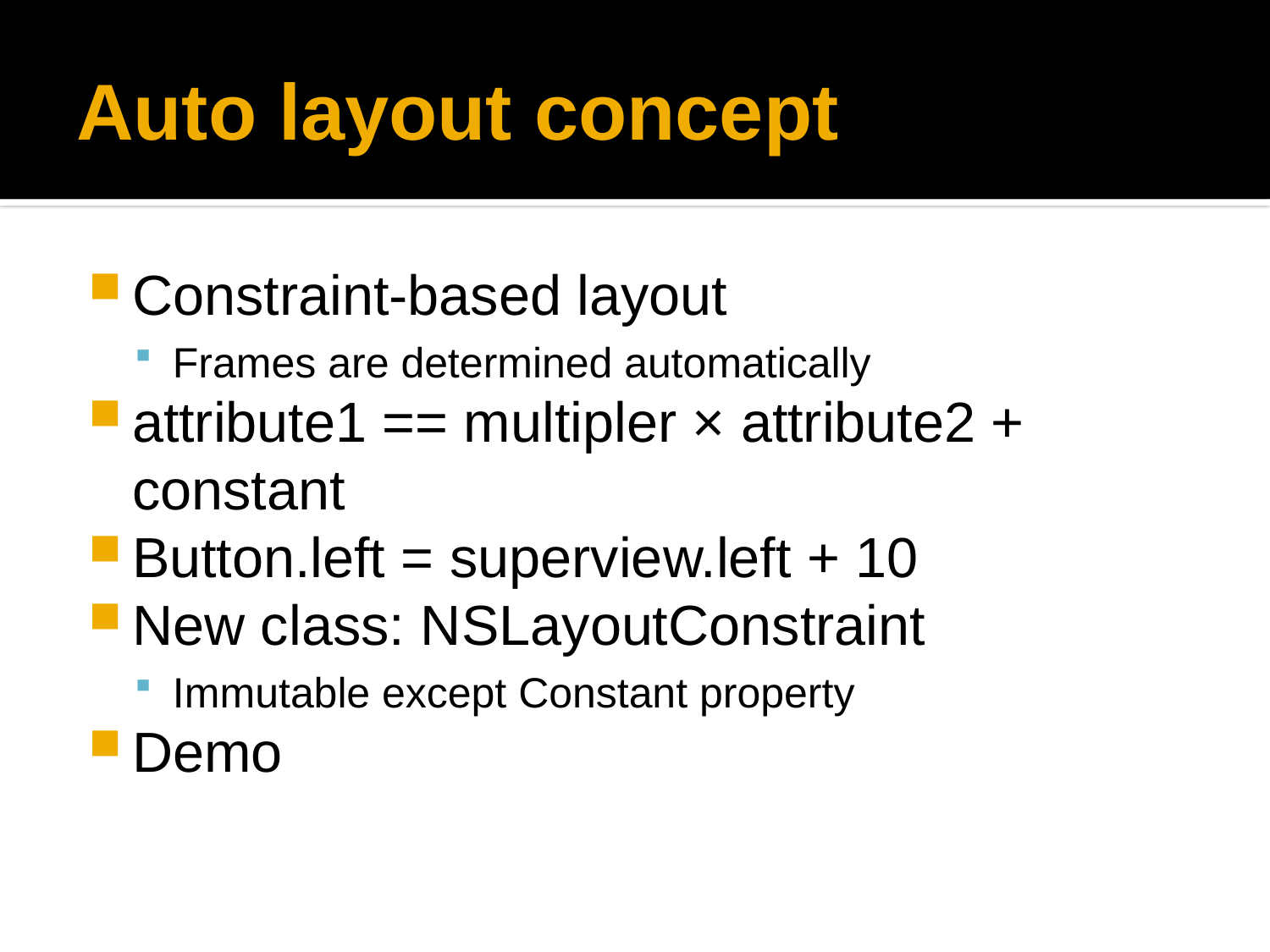

# Auto layout concept
Constraint-based layout
Frames are determined automatically
attribute1 == multipler × attribute2 + constant
Button.left = superview.left + 10
New class: NSLayoutConstraint
Immutable except Constant property
Demo